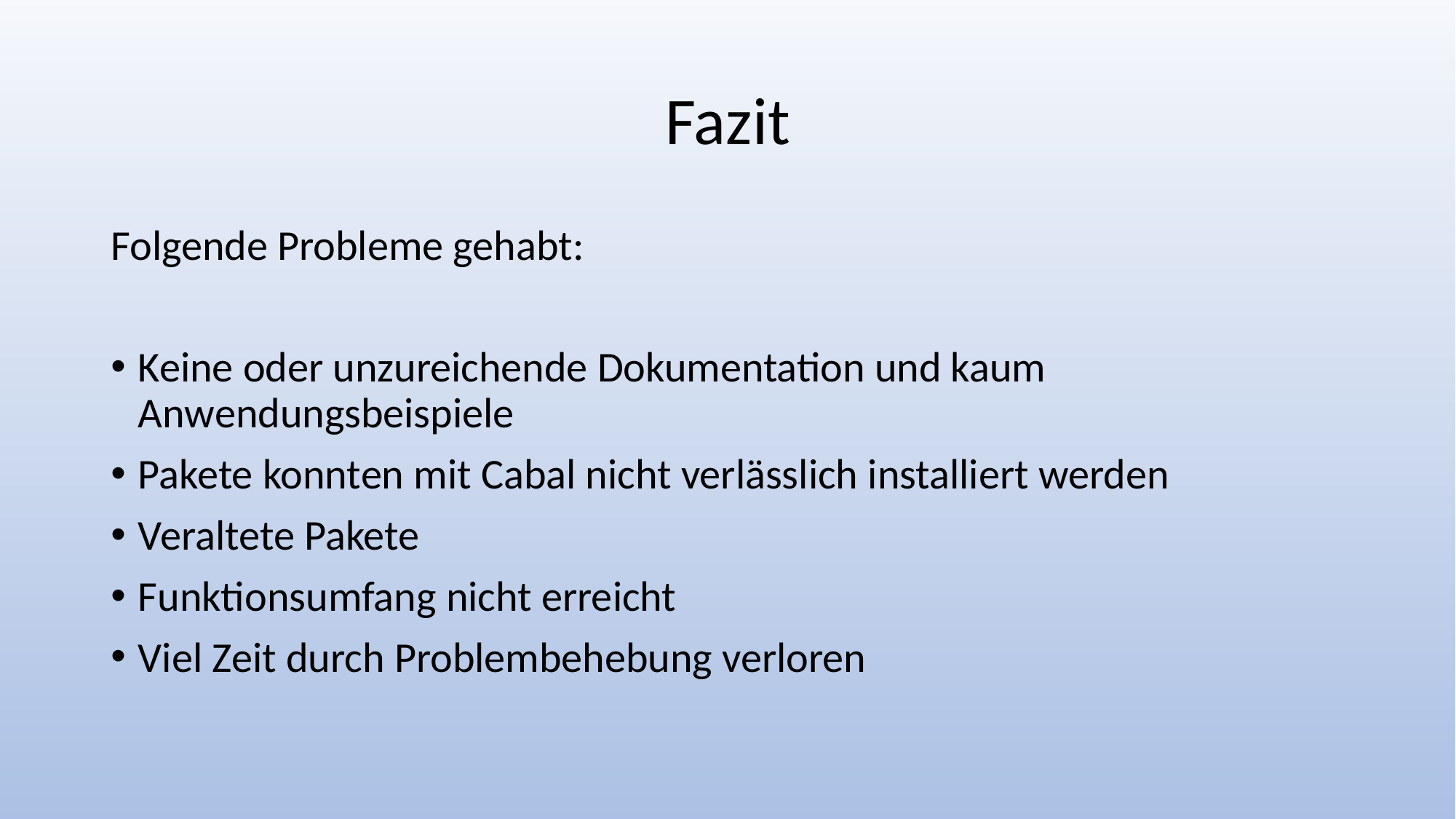

# Fazit
Folgende Probleme gehabt:

Keine oder unzureichende Dokumentation und kaum Anwendungsbeispiele
Pakete konnten mit Cabal nicht verlässlich installiert werden
Veraltete Pakete
Funktionsumfang nicht erreicht
Viel Zeit durch Problembehebung verloren